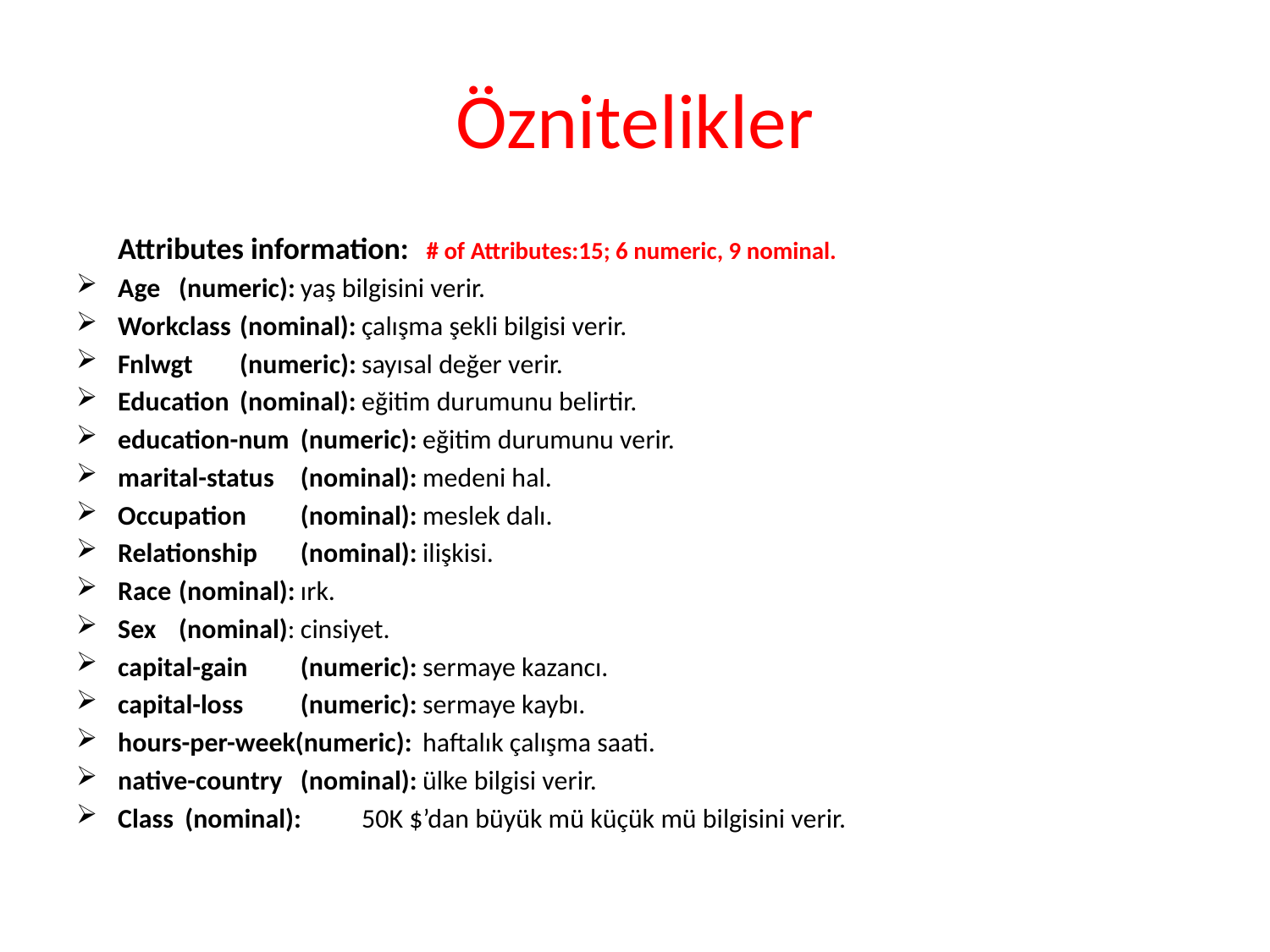

# Öznitelikler
	Attributes information:	 # of Attributes:15; 6 numeric, 9 nominal.
Age		(numeric):	yaş bilgisini verir.
Workclass	(nominal):	çalışma şekli bilgisi verir.
Fnlwgt	(numeric):	sayısal değer verir.
Education	(nominal):	eğitim durumunu belirtir.
education-num	(numeric):	eğitim durumunu verir.
marital-status	(nominal):	medeni hal.
Occupation	(nominal):	meslek dalı.
Relationship	(nominal):	ilişkisi.
Race		(nominal):	ırk.
Sex		(nominal):	cinsiyet.
capital-gain	(numeric):	sermaye kazancı.
capital-loss	(numeric):	sermaye kaybı.
hours-per-week(numeric):	haftalık çalışma saati.
native-country	(nominal):	ülke bilgisi verir.
Class		 (nominal): 	50K $’dan büyük mü küçük mü bilgisini verir.